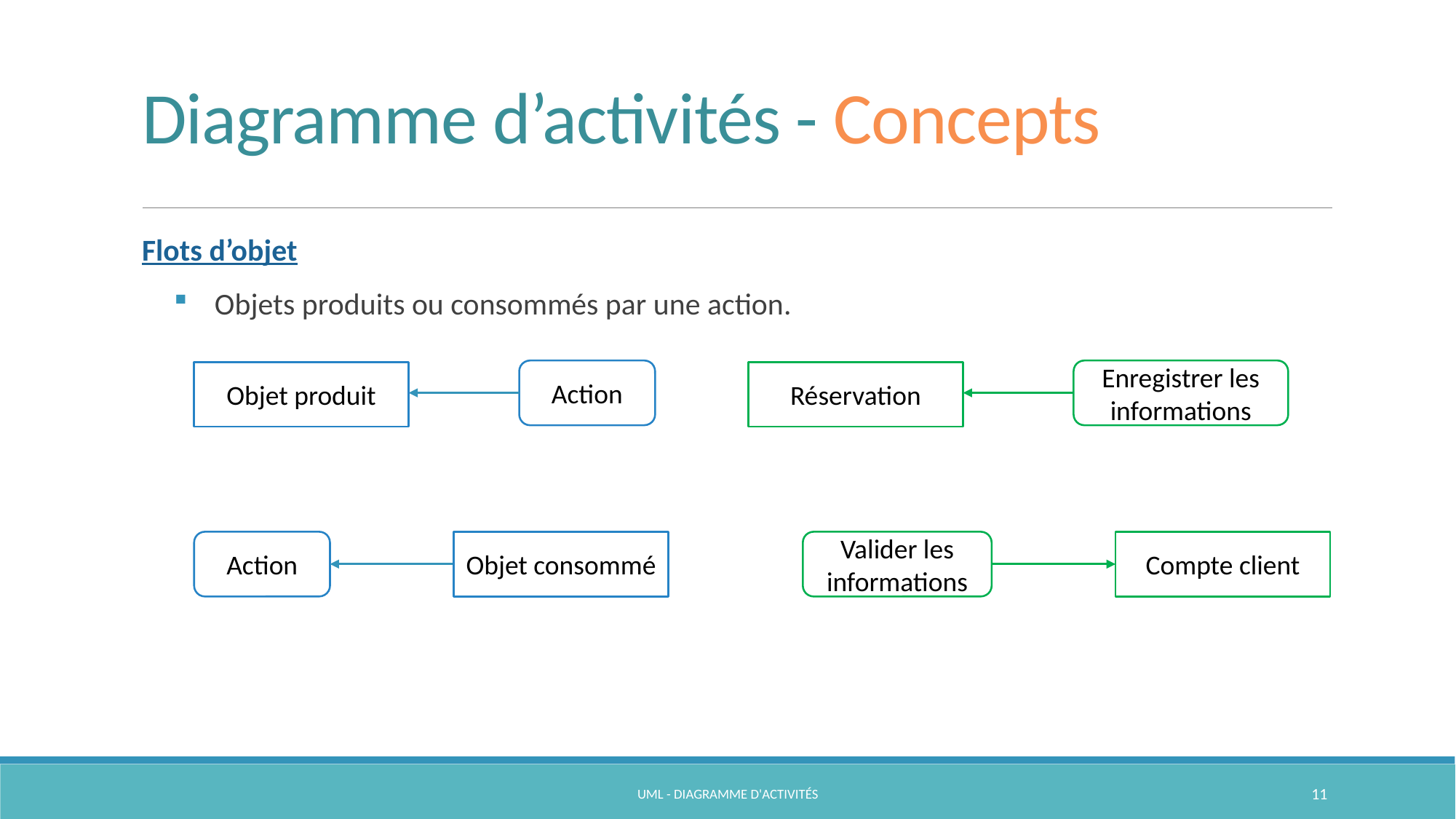

# Diagramme d’activités - Concepts
Flots d’objet
Objets produits ou consommés par une action.

Action
Enregistrer les informations
Objet produit
Réservation
Action
Objet consommé
Valider les informations
Compte client
UML - Diagramme d'activités
11